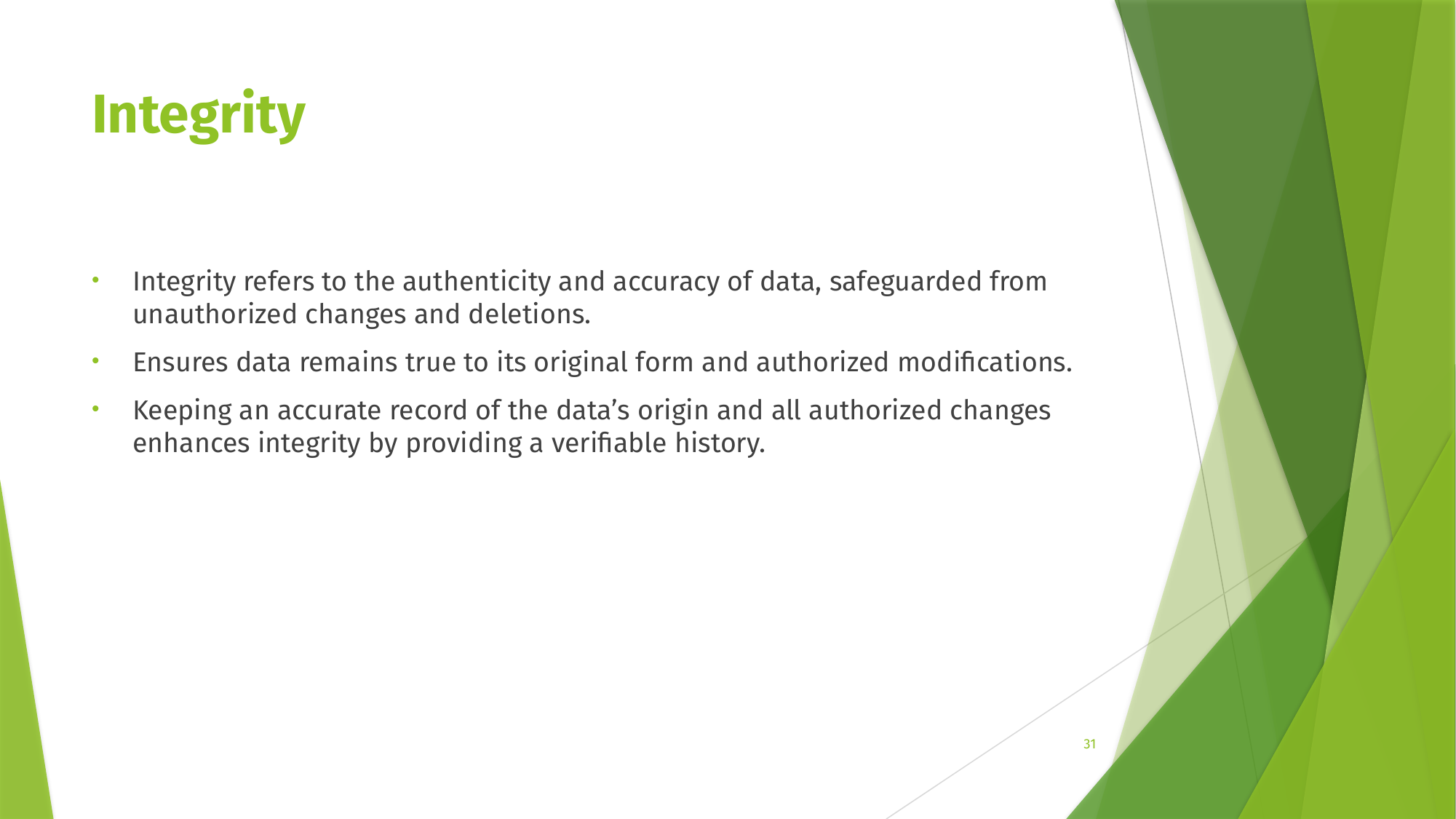

# Integrity
Integrity refers to the authenticity and accuracy of data, safeguarded from unauthorized changes and deletions.
Ensures data remains true to its original form and authorized modifications.
Keeping an accurate record of the data’s origin and all authorized changes enhances integrity by providing a verifiable history.
31